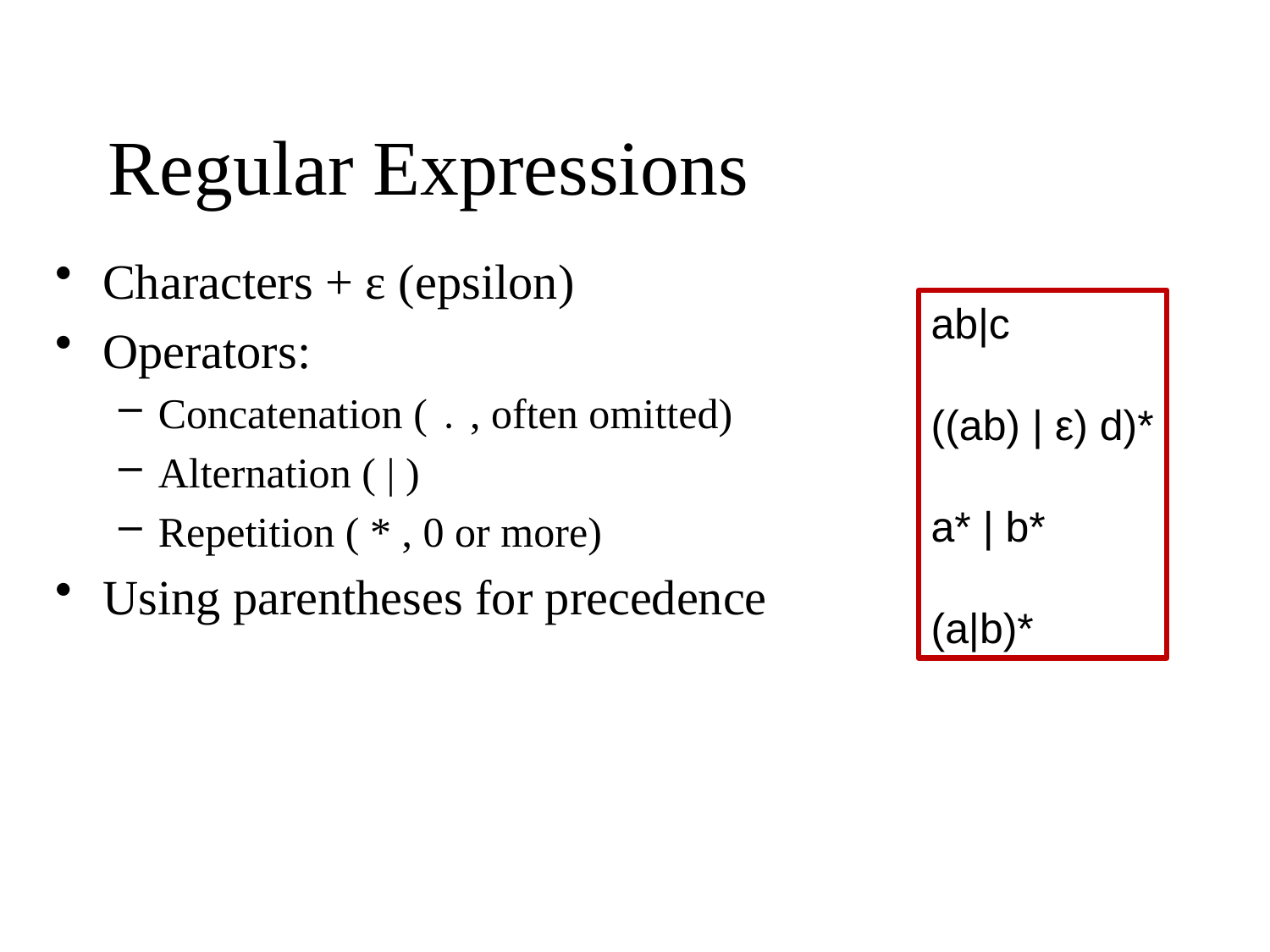

# Regular Expressions
Characters + ε (epsilon)
Operators:
Concatenation (﹒, often omitted)
Alternation ( | )
Repetition ( * , 0 or more)
Using parentheses for precedence
ab|c

((ab) | ε) d)*

a* | b*

(a|b)*